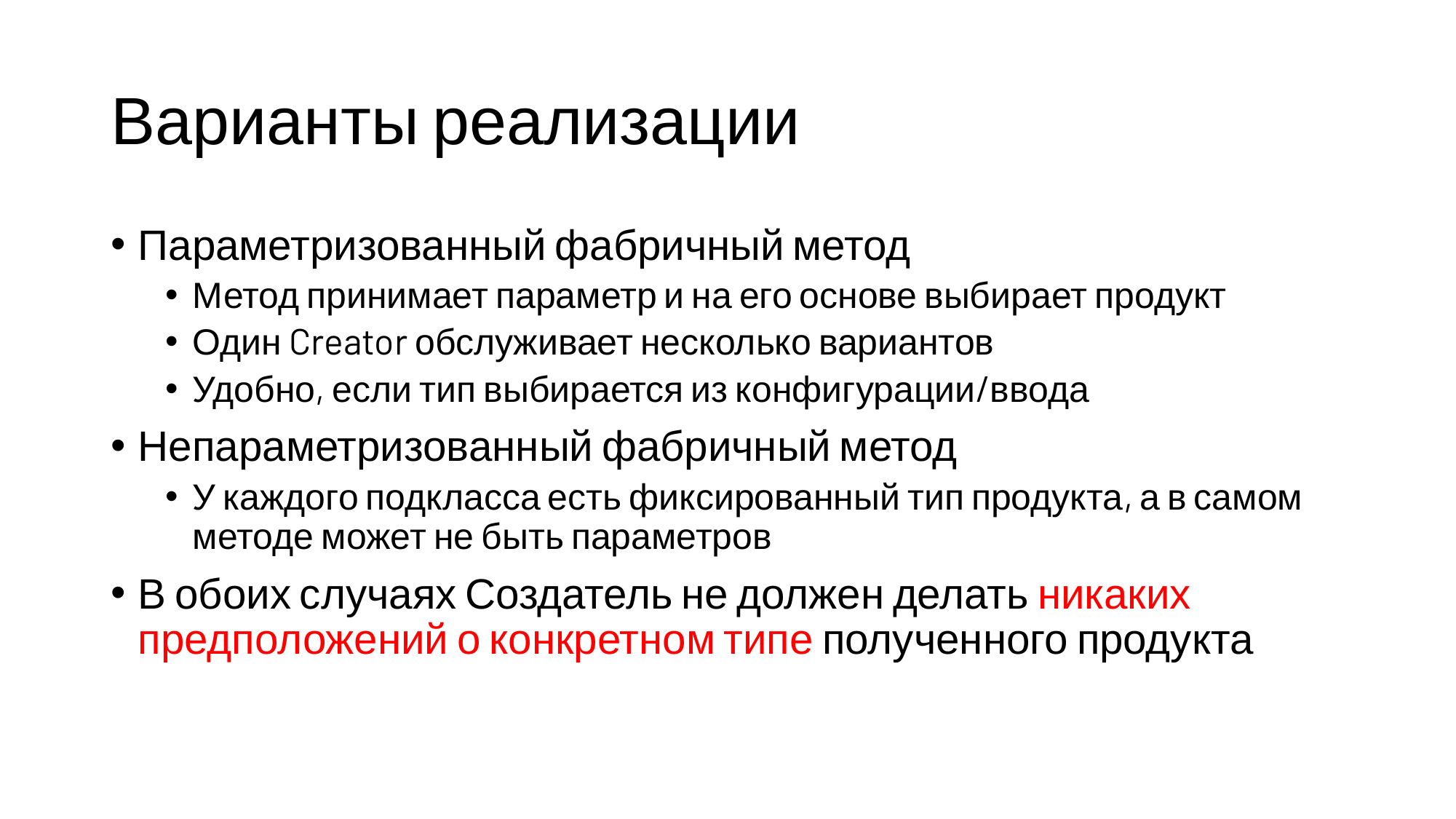

# Варианты реализации
Параметризованный фабричный метод
Метод принимает параметр и на его основе выбирает продукт
Один Creator обслуживает несколько вариантов
Удобно, если тип выбирается из конфигурации/ввода
Непараметризованный фабричный метод
У каждого подкласса есть фиксированный тип продукта, а в самом методе может не быть параметров
В обоих случаях Создатель не должен делать никаких предположений о конкретном типе полученного продукта